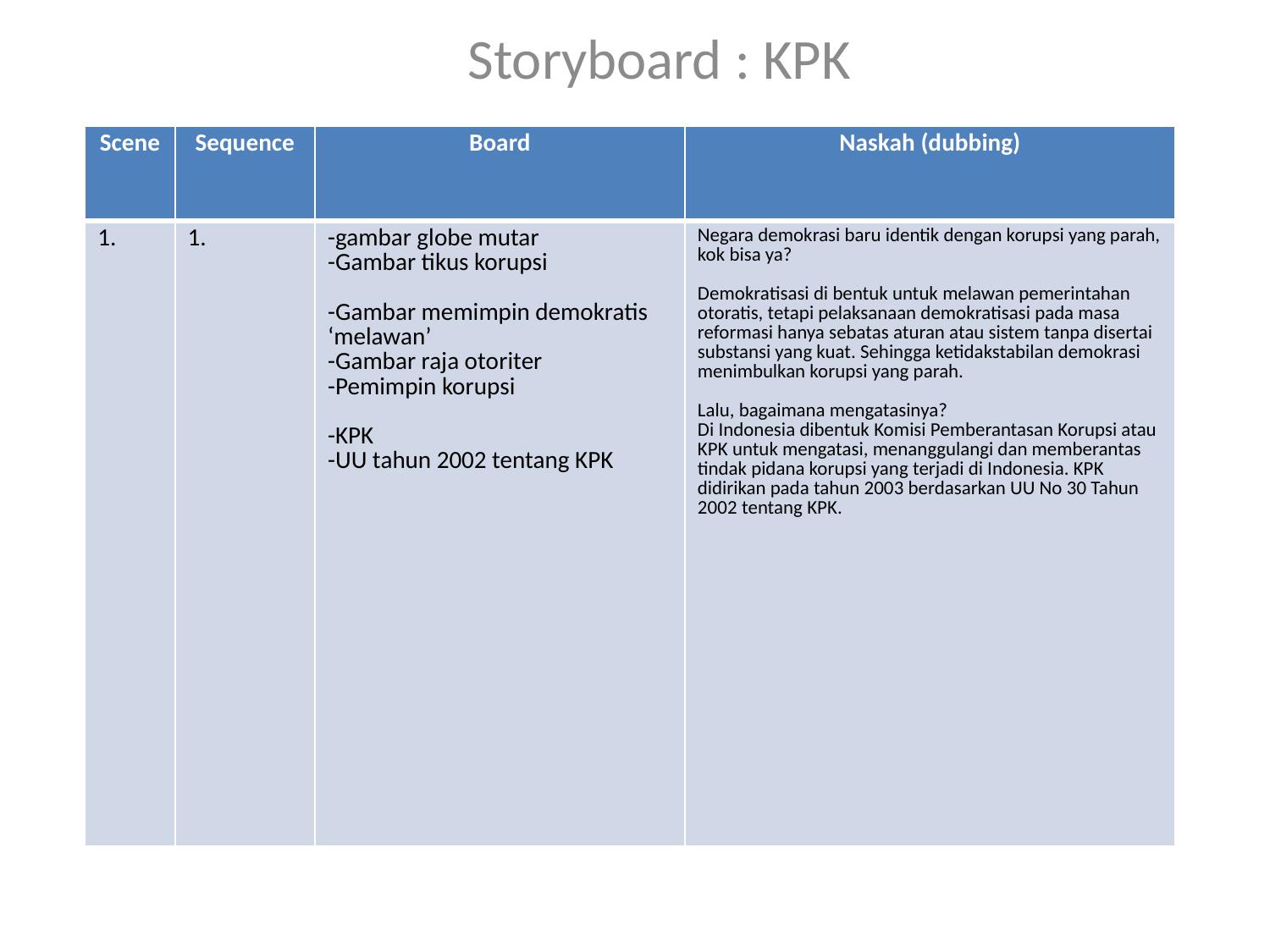

Storyboard : KPK
| Scene | Sequence | Board | Naskah (dubbing) |
| --- | --- | --- | --- |
| 1. | 1. | -gambar globe mutar -Gambar tikus korupsi -Gambar memimpin demokratis ‘melawan’ -Gambar raja otoriter -Pemimpin korupsi -KPK -UU tahun 2002 tentang KPK | Negara demokrasi baru identik dengan korupsi yang parah, kok bisa ya? Demokratisasi di bentuk untuk melawan pemerintahan otoratis, tetapi pelaksanaan demokratisasi pada masa reformasi hanya sebatas aturan atau sistem tanpa disertai substansi yang kuat. Sehingga ketidakstabilan demokrasi menimbulkan korupsi yang parah. Lalu, bagaimana mengatasinya? Di Indonesia dibentuk Komisi Pemberantasan Korupsi atau KPK untuk mengatasi, menanggulangi dan memberantas tindak pidana korupsi yang terjadi di Indonesia. KPK didirikan pada tahun 2003 berdasarkan UU No 30 Tahun 2002 tentang KPK. |